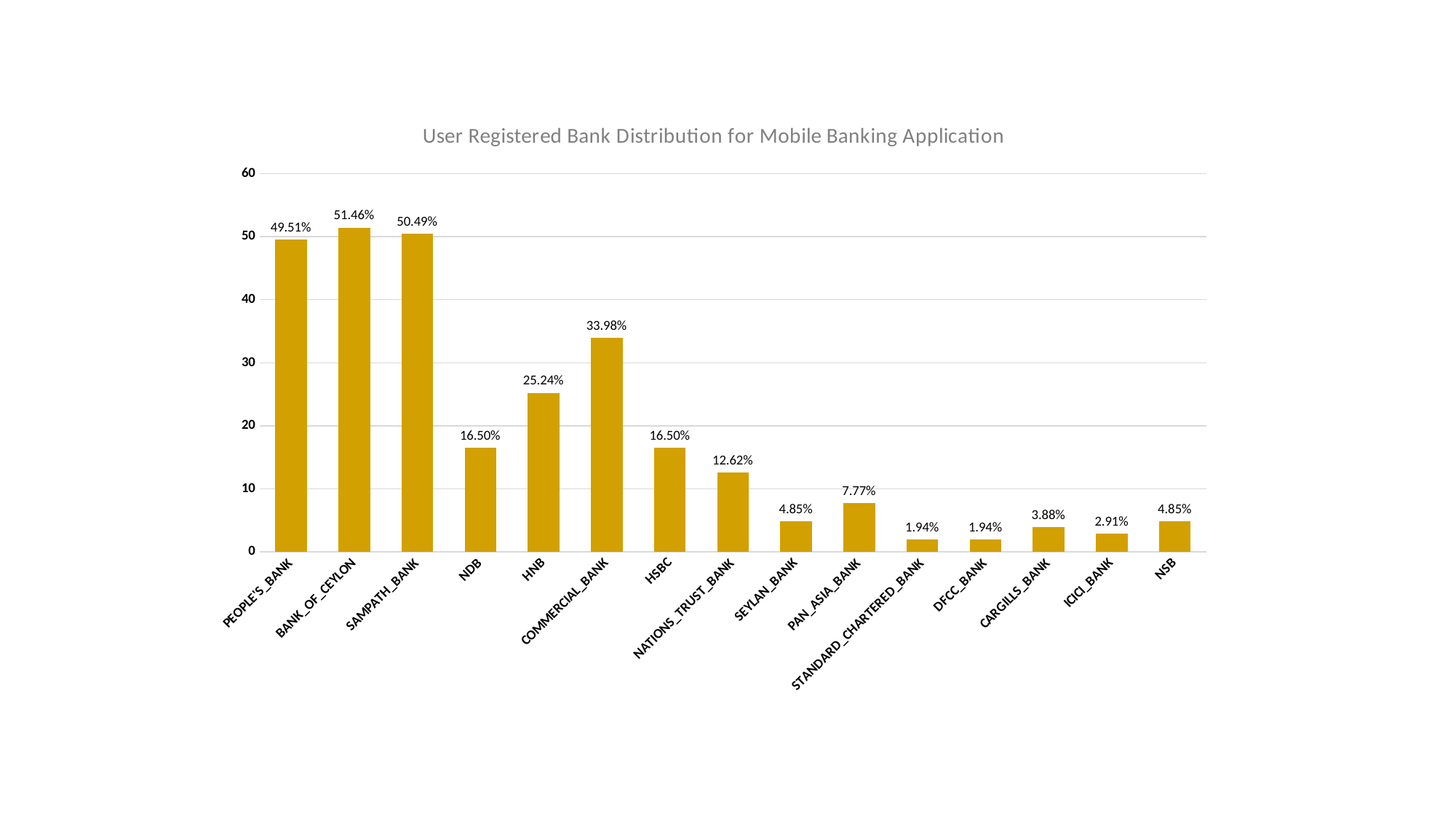

### Chart: User Registered Bank Distribution for Mobile Banking Application

| Category |  |
|---|---|
| PEOPLE'S_BANK | 49.51456310679612 |
| BANK_OF_CEYLON | 51.45631067961165 |
| SAMPATH_BANK | 50.48543689320388 |
| NDB | 16.50485436893204 |
| HNB | 25.24271844660194 |
| COMMERCIAL_BANK | 33.980582524271846 |
| HSBC | 16.50485436893204 |
| NATIONS_TRUST_BANK | 12.62135922330097 |
| SEYLAN_BANK | 4.854368932038835 |
| PAN_ASIA_BANK | 7.766990291262135 |
| STANDARD_CHARTERED_BANK | 1.9417475728155338 |
| DFCC_BANK | 1.9417475728155338 |
| CARGILLS_BANK | 3.8834951456310676 |
| ICICI_BANK | 2.912621359223301 |
| NSB | 4.854368932038835 |